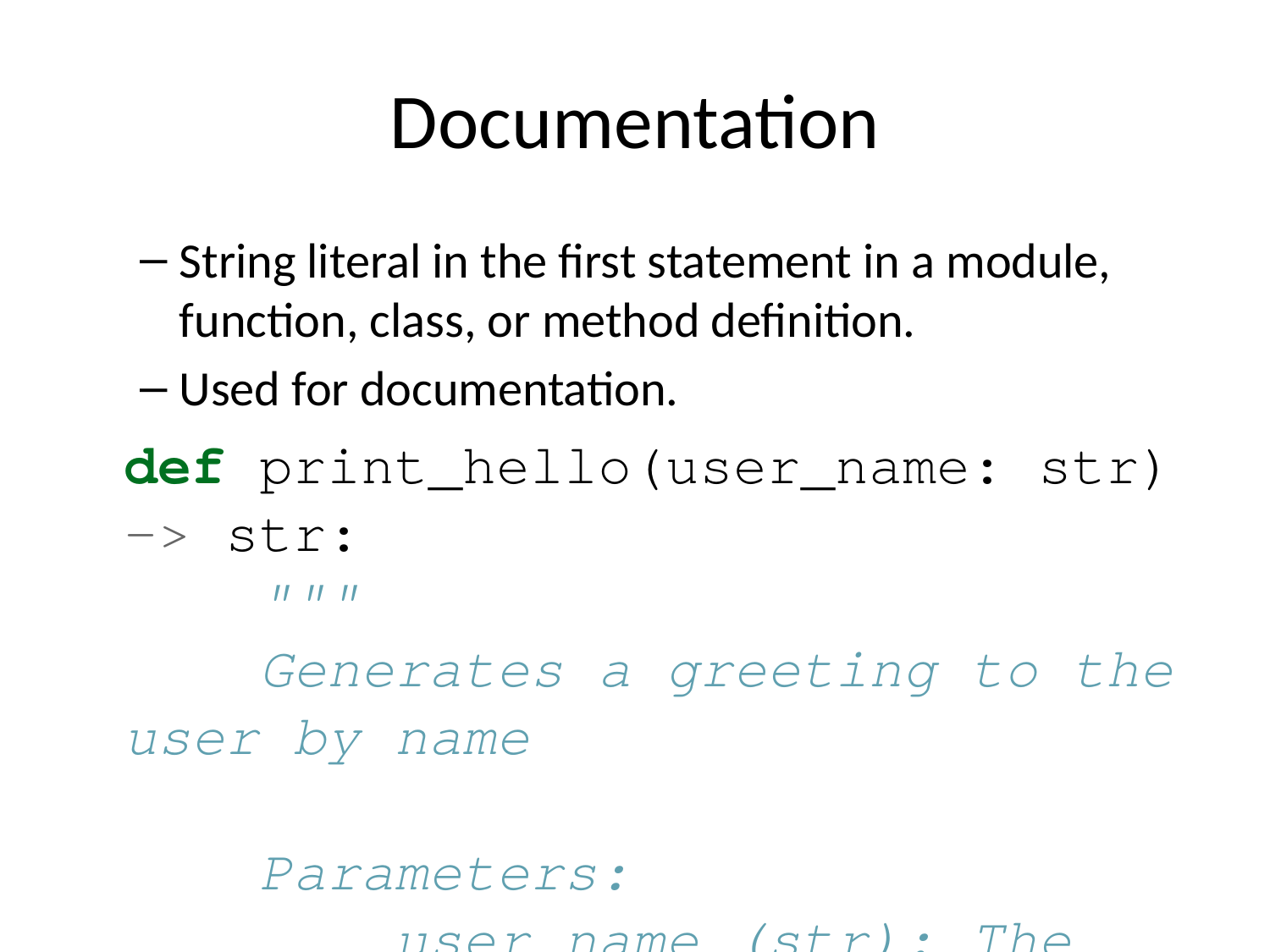

# Documentation
String literal in the first statement in a module, function, class, or method definition.
Used for documentation.
def print_hello(user_name: str) -> str:
    """
    Generates a greeting to the user by name
    Parameters:
        user_name (str): The name of the user
    Returns:
        str: The greeting
    """
    return 'Hello, ' + name